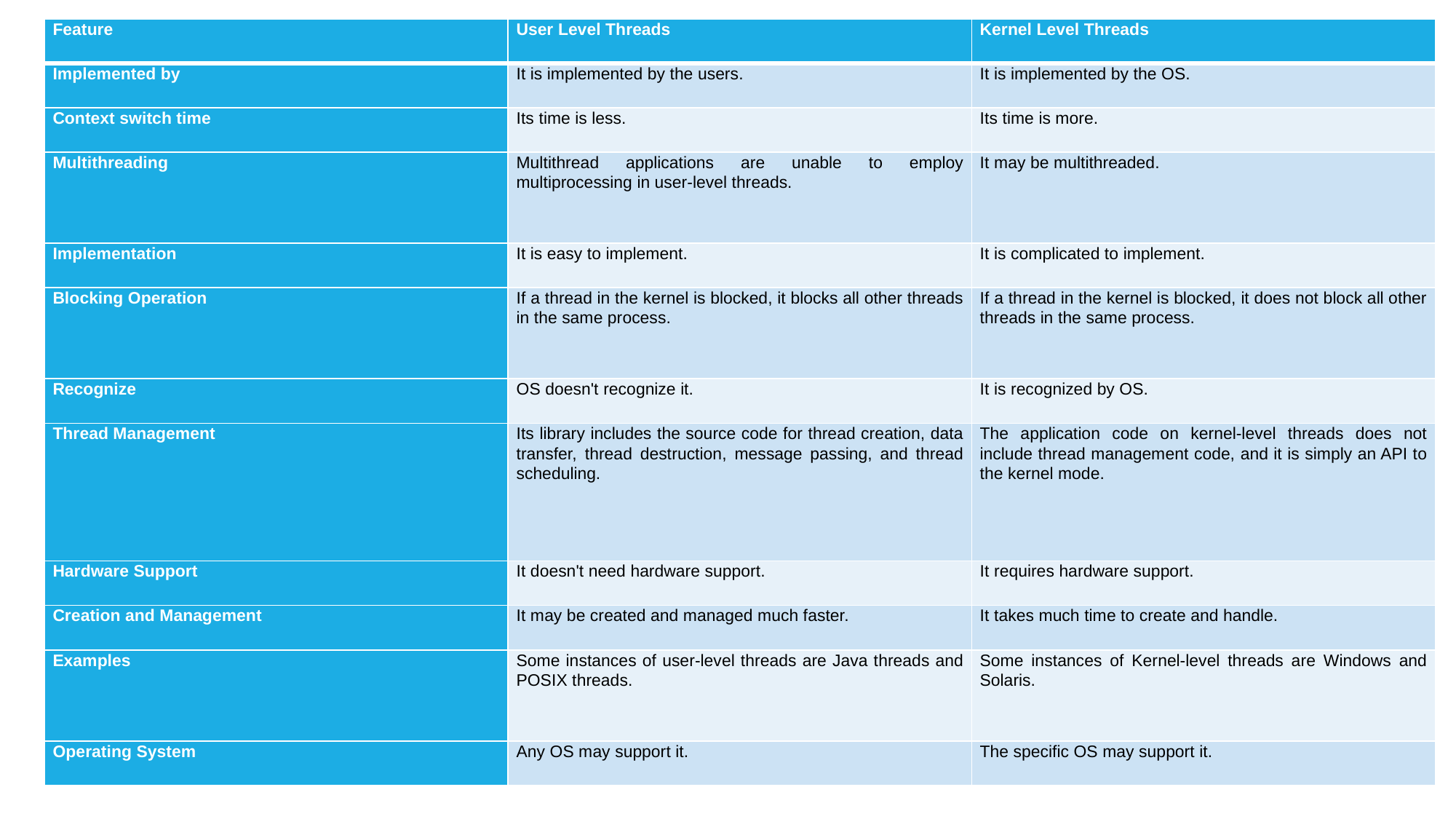

| Feature | User Level Threads | Kernel Level Threads |
| --- | --- | --- |
| Implemented by | It is implemented by the users. | It is implemented by the OS. |
| Context switch time | Its time is less. | Its time is more. |
| Multithreading | Multithread applications are unable to employ multiprocessing in user-level threads. | It may be multithreaded. |
| Implementation | It is easy to implement. | It is complicated to implement. |
| Blocking Operation | If a thread in the kernel is blocked, it blocks all other threads in the same process. | If a thread in the kernel is blocked, it does not block all other threads in the same process. |
| Recognize | OS doesn't recognize it. | It is recognized by OS. |
| Thread Management | Its library includes the source code for thread creation, data transfer, thread destruction, message passing, and thread scheduling. | The application code on kernel-level threads does not include thread management code, and it is simply an API to the kernel mode. |
| Hardware Support | It doesn't need hardware support. | It requires hardware support. |
| Creation and Management | It may be created and managed much faster. | It takes much time to create and handle. |
| Examples | Some instances of user-level threads are Java threads and POSIX threads. | Some instances of Kernel-level threads are Windows and Solaris. |
| Operating System | Any OS may support it. | The specific OS may support it. |